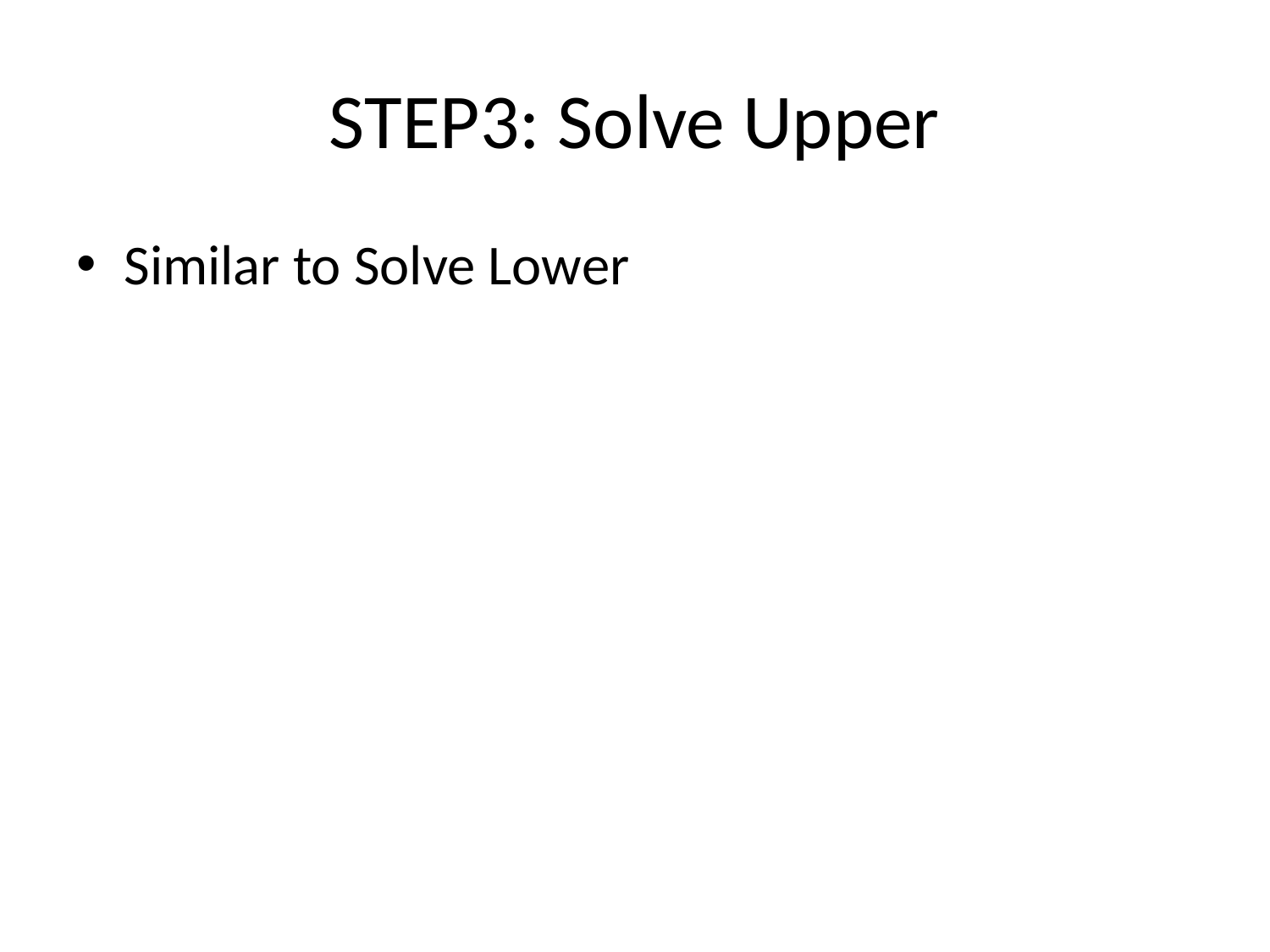

# STEP3: Solve Upper
Similar to Solve Lower